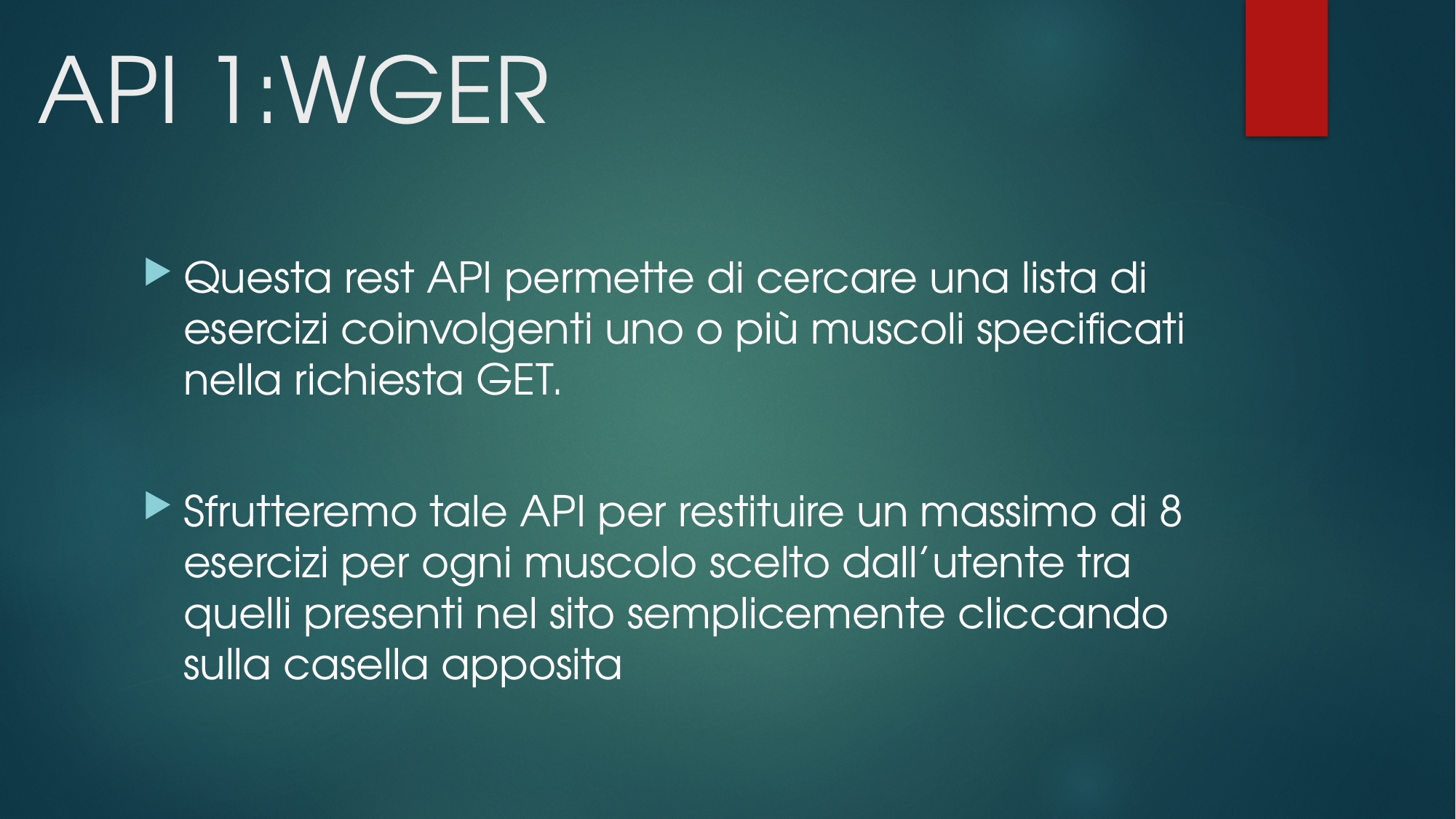

API 1:WGER

Questa rest API permette di cercare una lista di esercizi coinvolgenti uno o più muscoli specificati nella richiesta GET.

Sfrutteremo tale API per restituire un massimo di 8 esercizi per ogni muscolo scelto dall’utente tra quelli presenti nel sito semplicemente cliccando sulla casella apposita